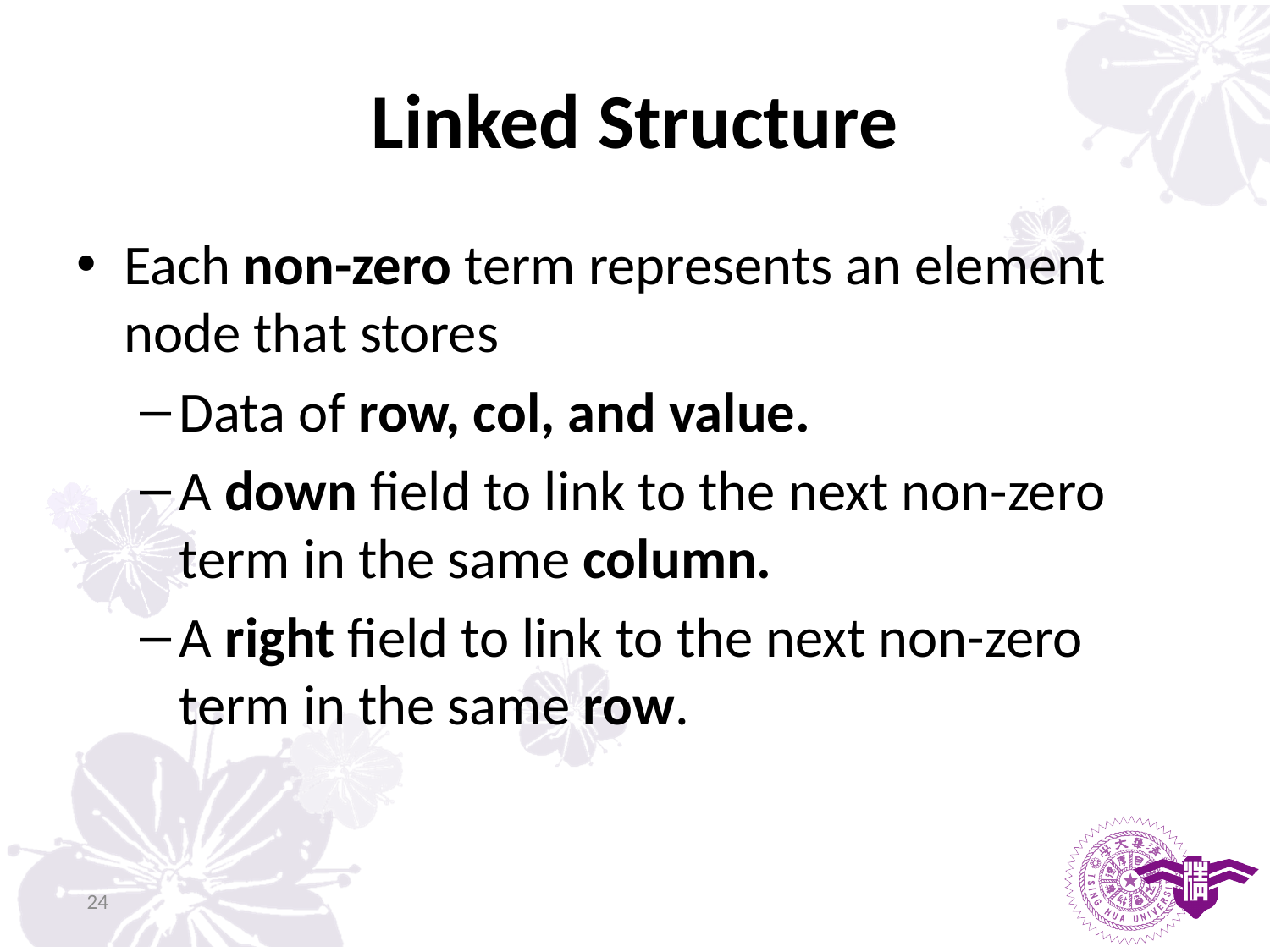

# Linked Structure
Each non-zero term represents an element node that stores
Data of row, col, and value.
A down field to link to the next non-zero term in the same column.
A right field to link to the next non-zero term in the same row.
24